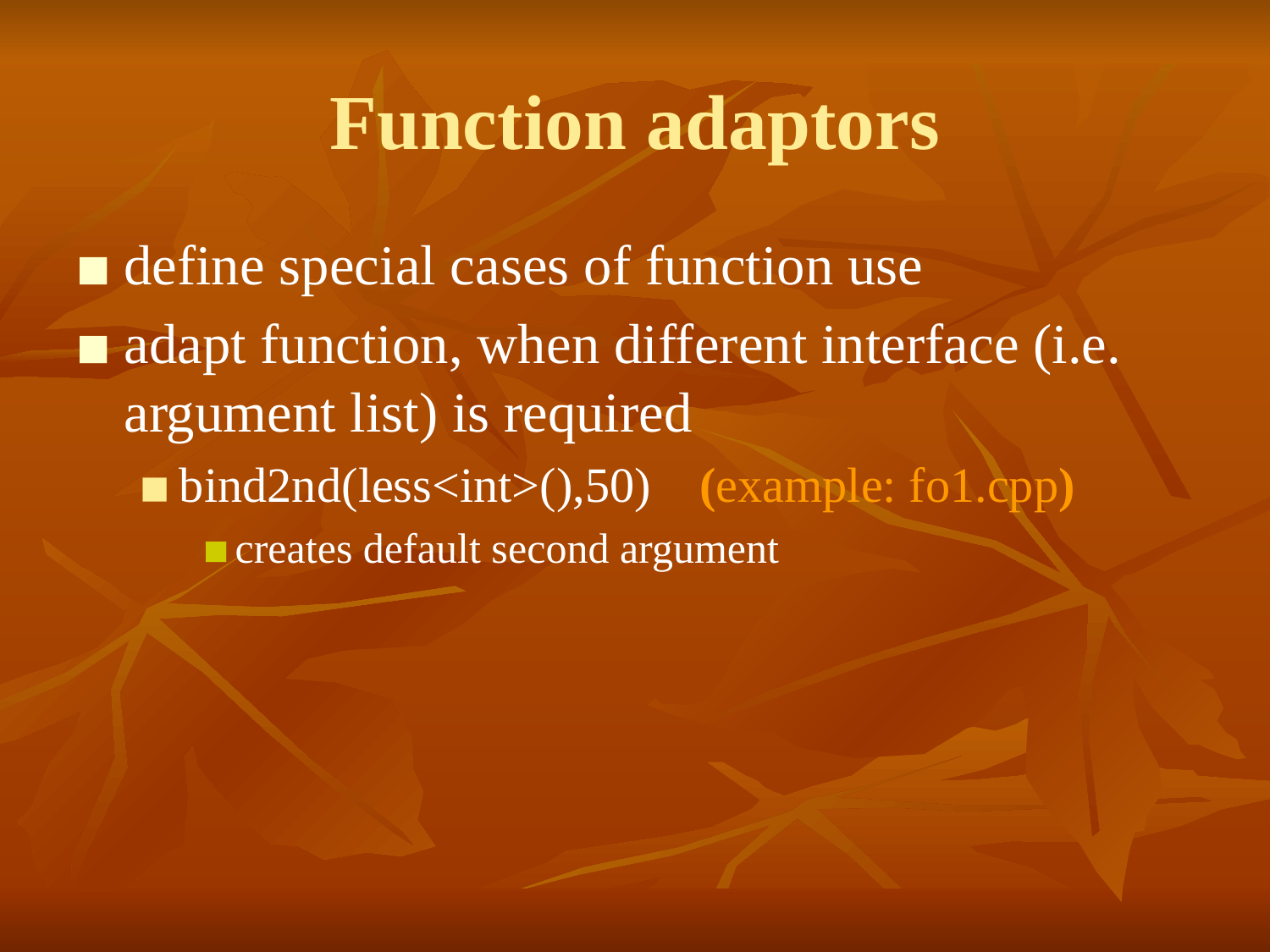

# Function adaptors
define special cases of function use
adapt function, when different interface (i.e. argument list) is required
bind2nd(less<int>(),50)	 (example: fo1.cpp)
creates default second argument